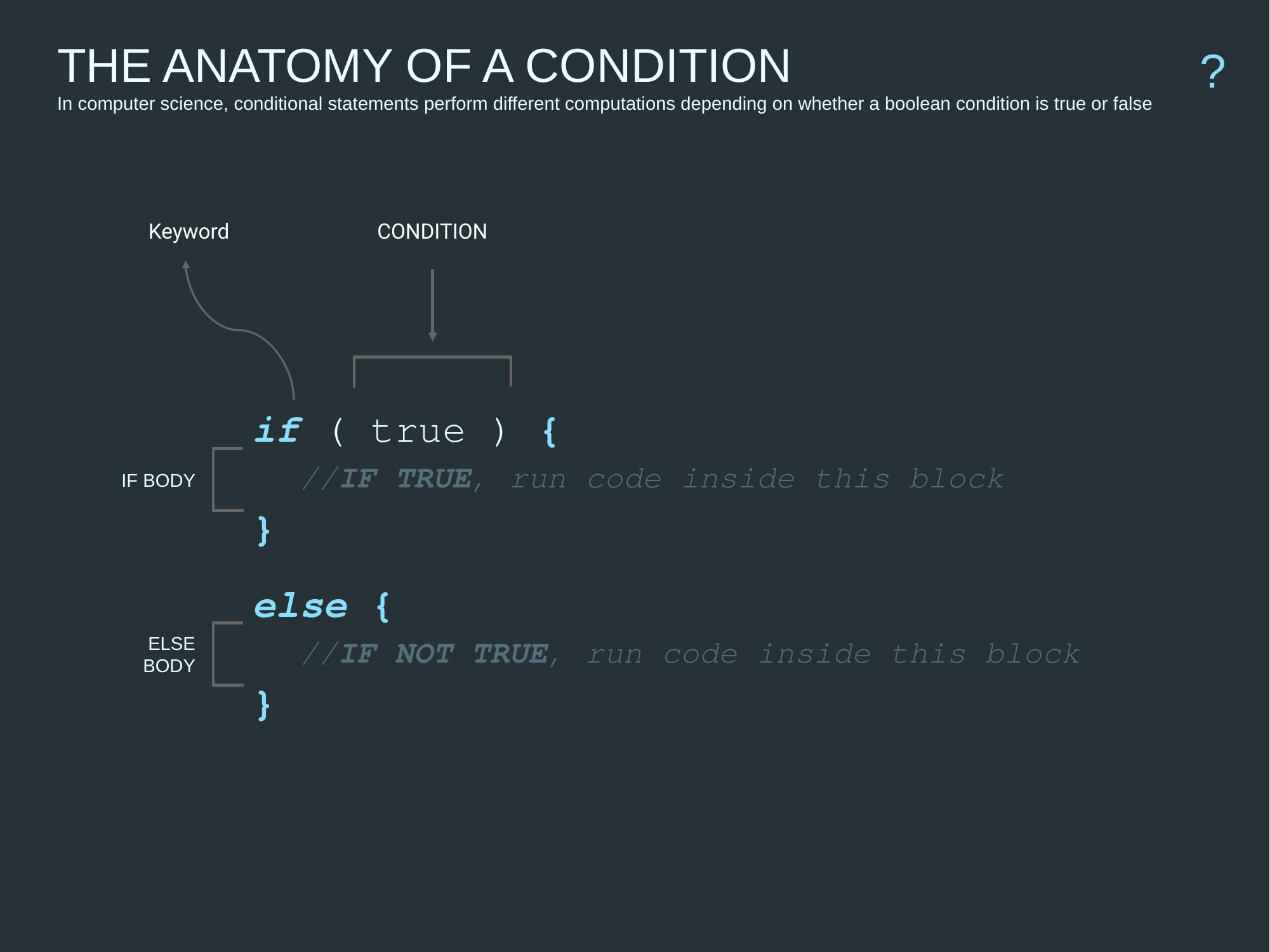

THE ANATOMY OF A CONDITION
In computer science, conditional statements perform different computations depending on whether a boolean condition is true or false
?
Keyword
CONDITION

if ( true ) {
//IF TRUE, run code inside this block
}

else {
//IF NOT TRUE, run code inside this block
}
IF BODY

ELSE BODY